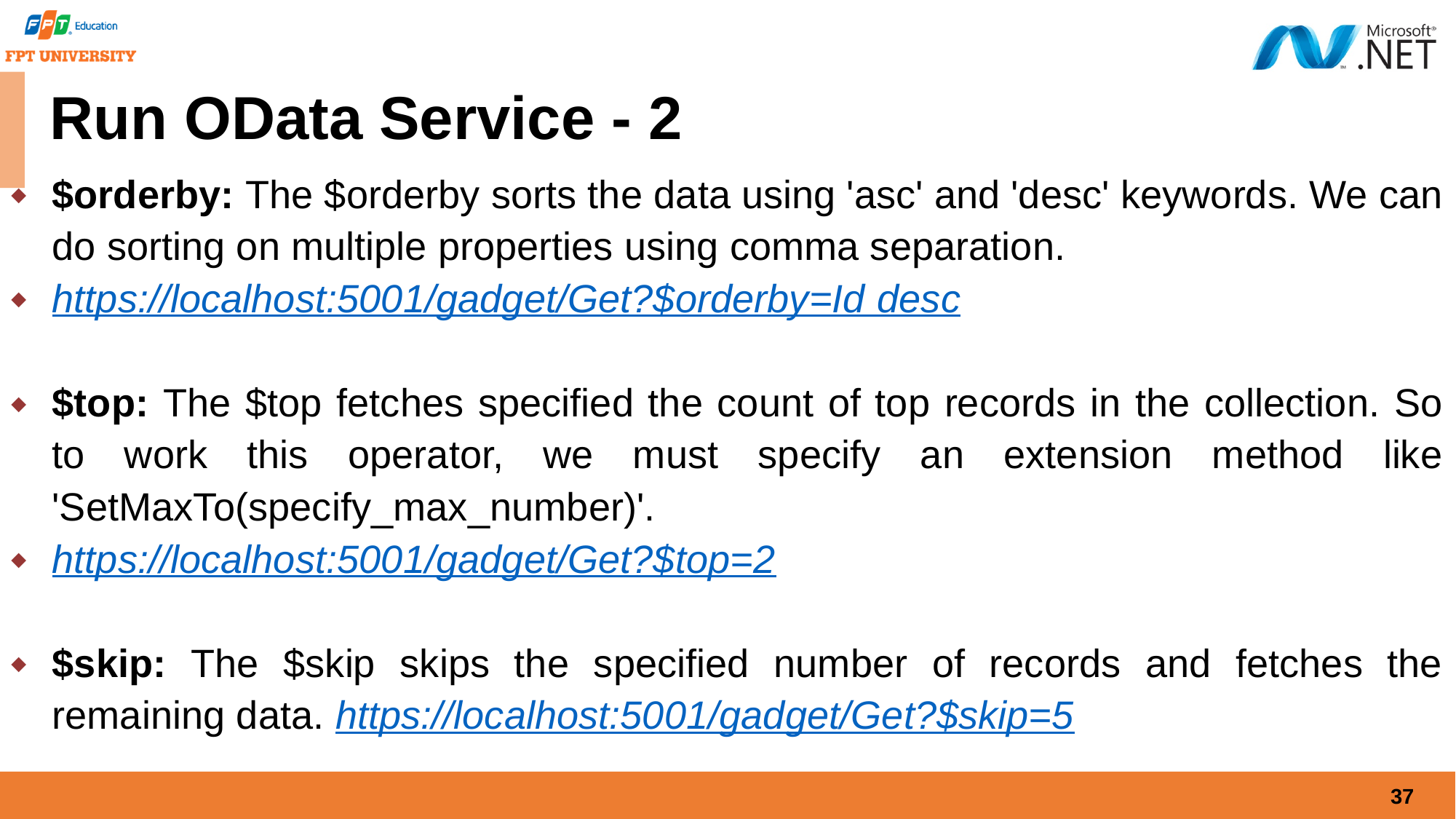

# Run OData Service - 2
$orderby: The $orderby sorts the data using 'asc' and 'desc' keywords. We can do sorting on multiple properties using comma separation.
https://localhost:5001/gadget/Get?$orderby=Id desc

$top: The $top fetches specified the count of top records in the collection. So to work this operator, we must specify an extension method like 'SetMaxTo(specify_max_number)'.
https://localhost:5001/gadget/Get?$top=2

$skip: The $skip skips the specified number of records and fetches the remaining data. https://localhost:5001/gadget/Get?$skip=5
37